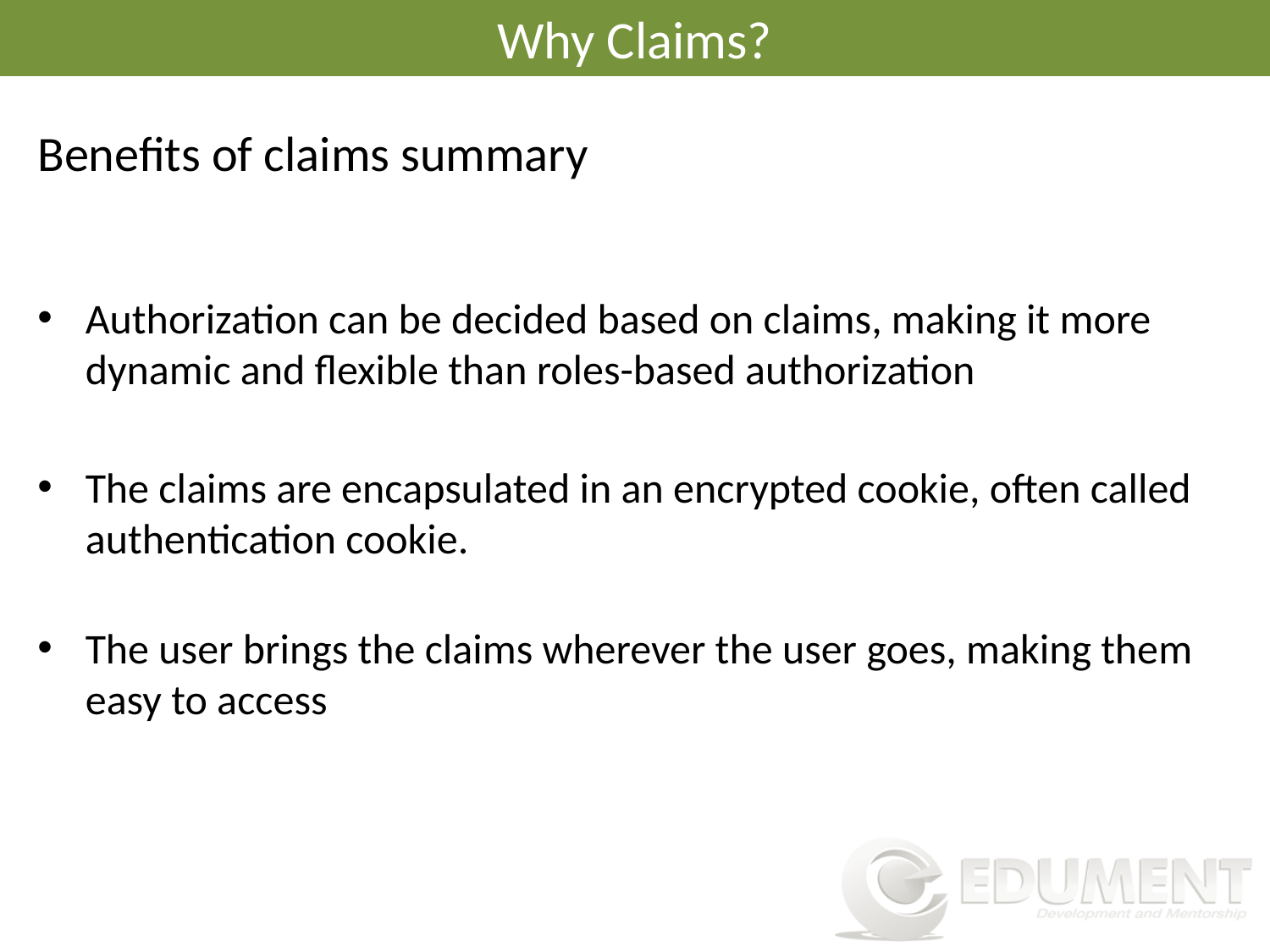

# Why Claims?
Benefits of claims summary
Authorization can be decided based on claims, making it more dynamic and flexible than roles-based authorization

The claims are encapsulated in an encrypted cookie, often called authentication cookie.
The user brings the claims wherever the user goes, making them easy to access